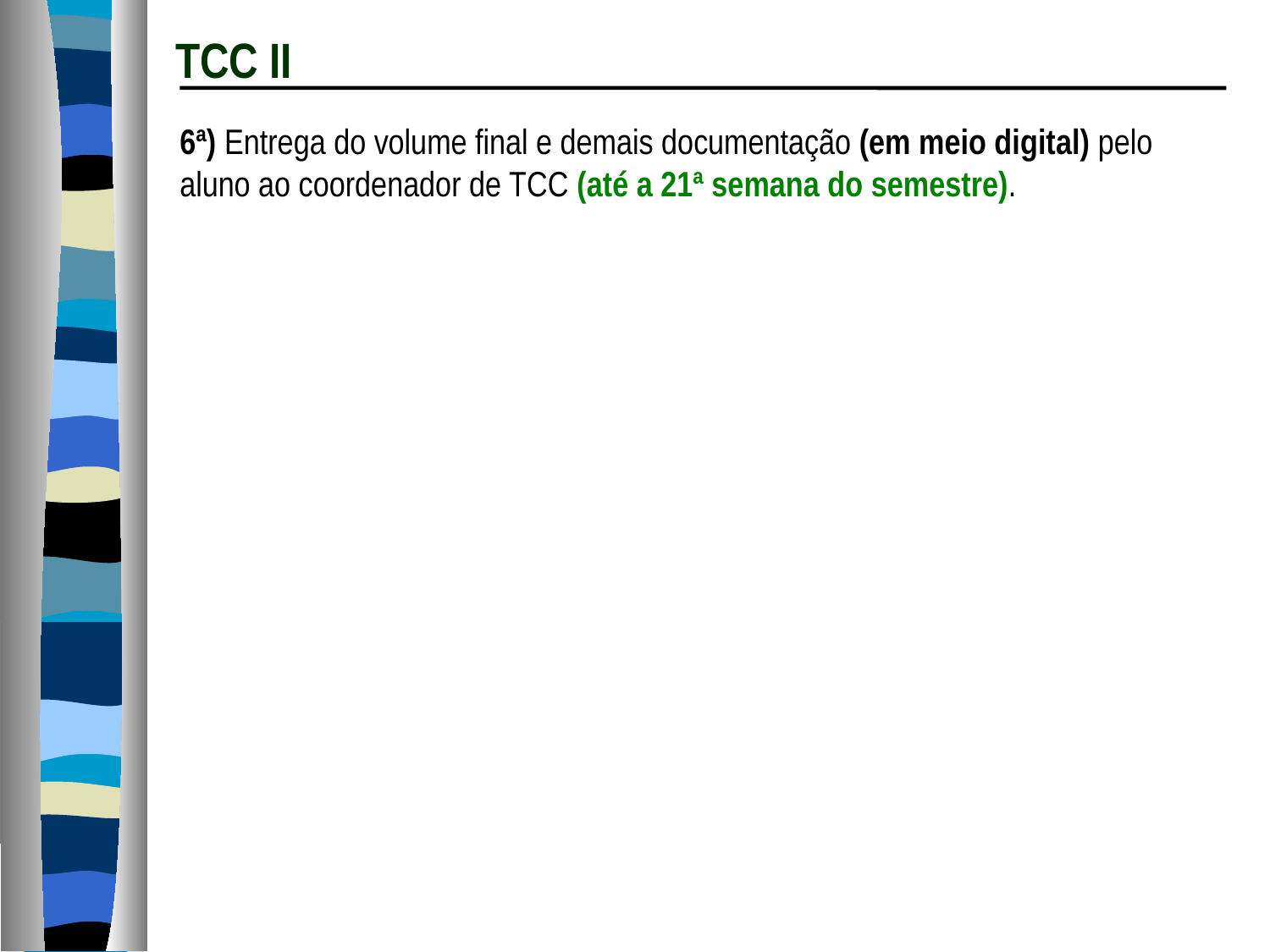

TCC II

6ª) Entrega do volume final e demais documentação (em meio digital) pelo aluno ao coordenador de TCC (até a 21ª semana do semestre).